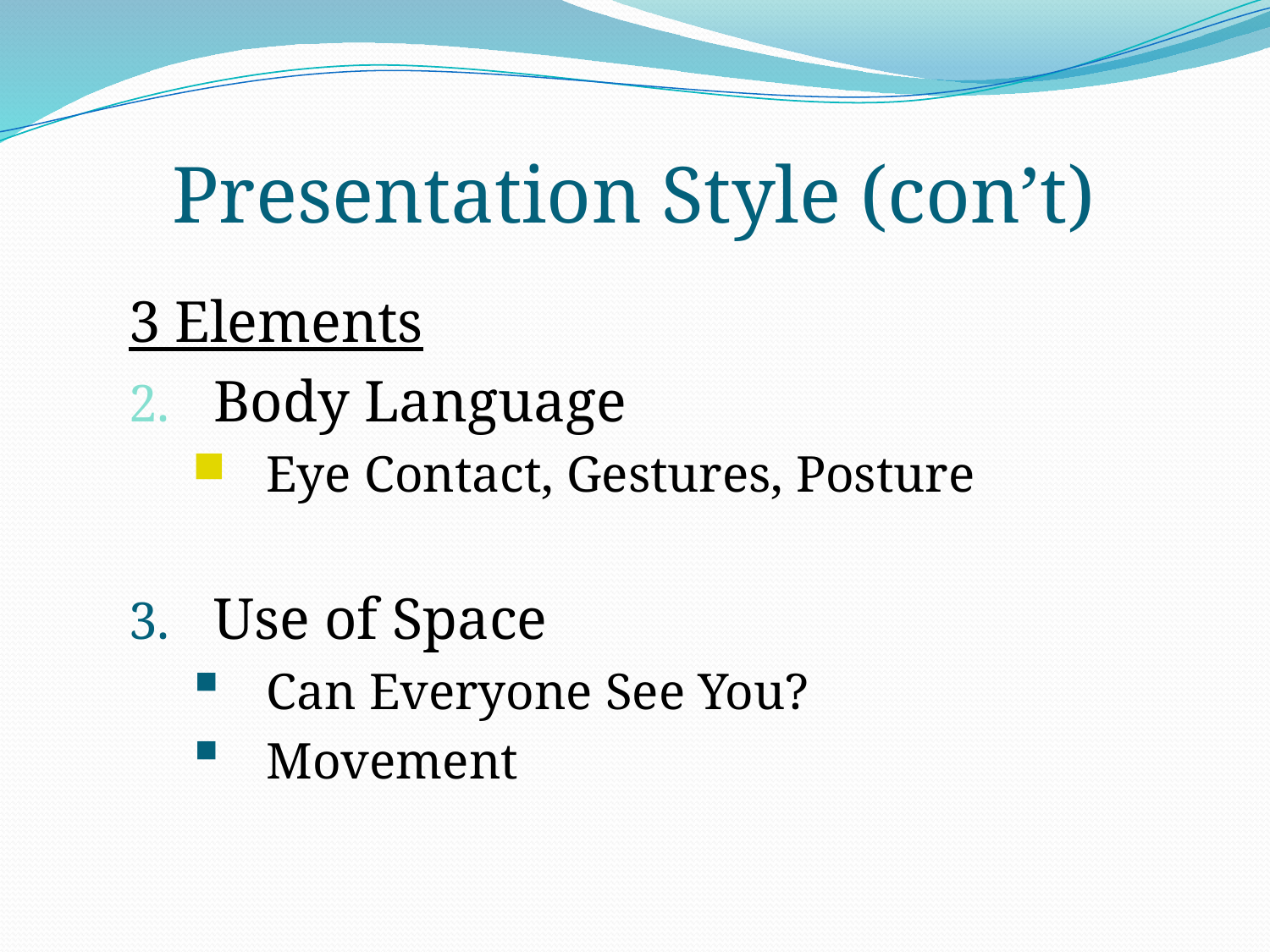

Presentation Style (con’t)
3 Elements
Body Language
Eye Contact, Gestures, Posture

Use of Space
Can Everyone See You?
Movement